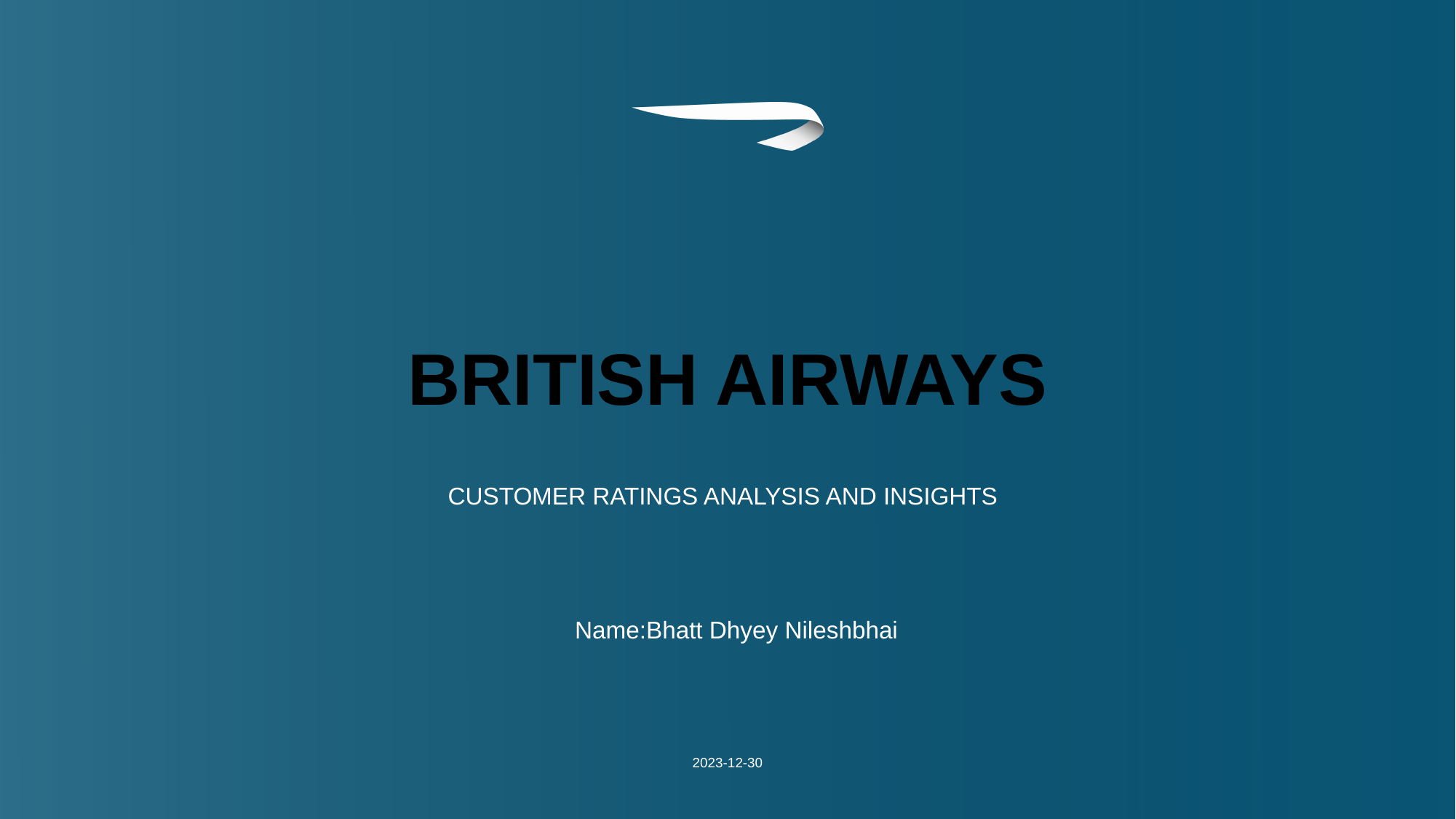

# BRITISH AIRWAYS
CUSTOMER RATINGS ANALYSIS AND INSIGHTS
Name:Bhatt Dhyey Nileshbhai
2023-12-30